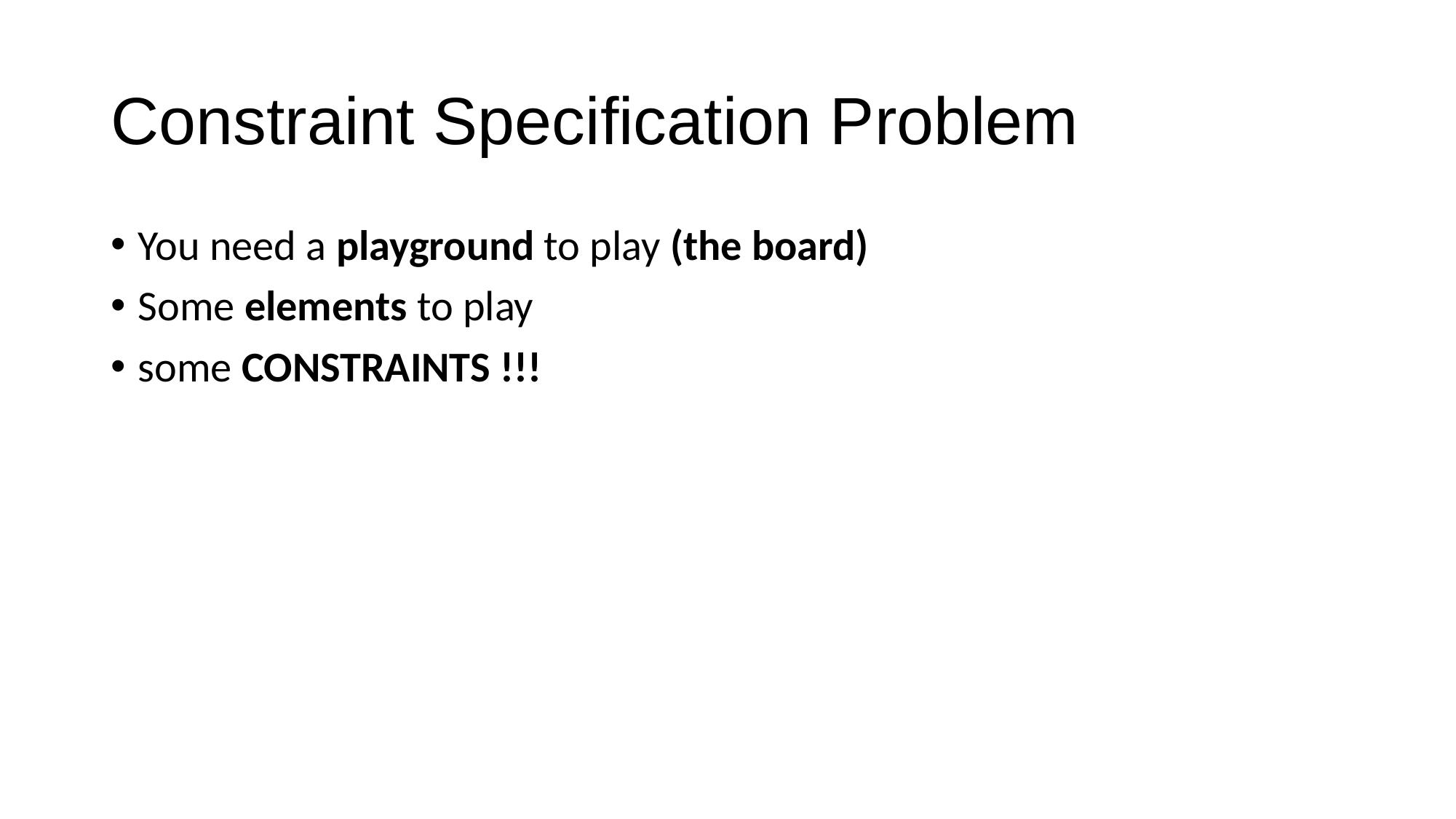

# Constraint Specification Problem
You need a playground to play (the board)
Some elements to play
some CONSTRAINTS !!!